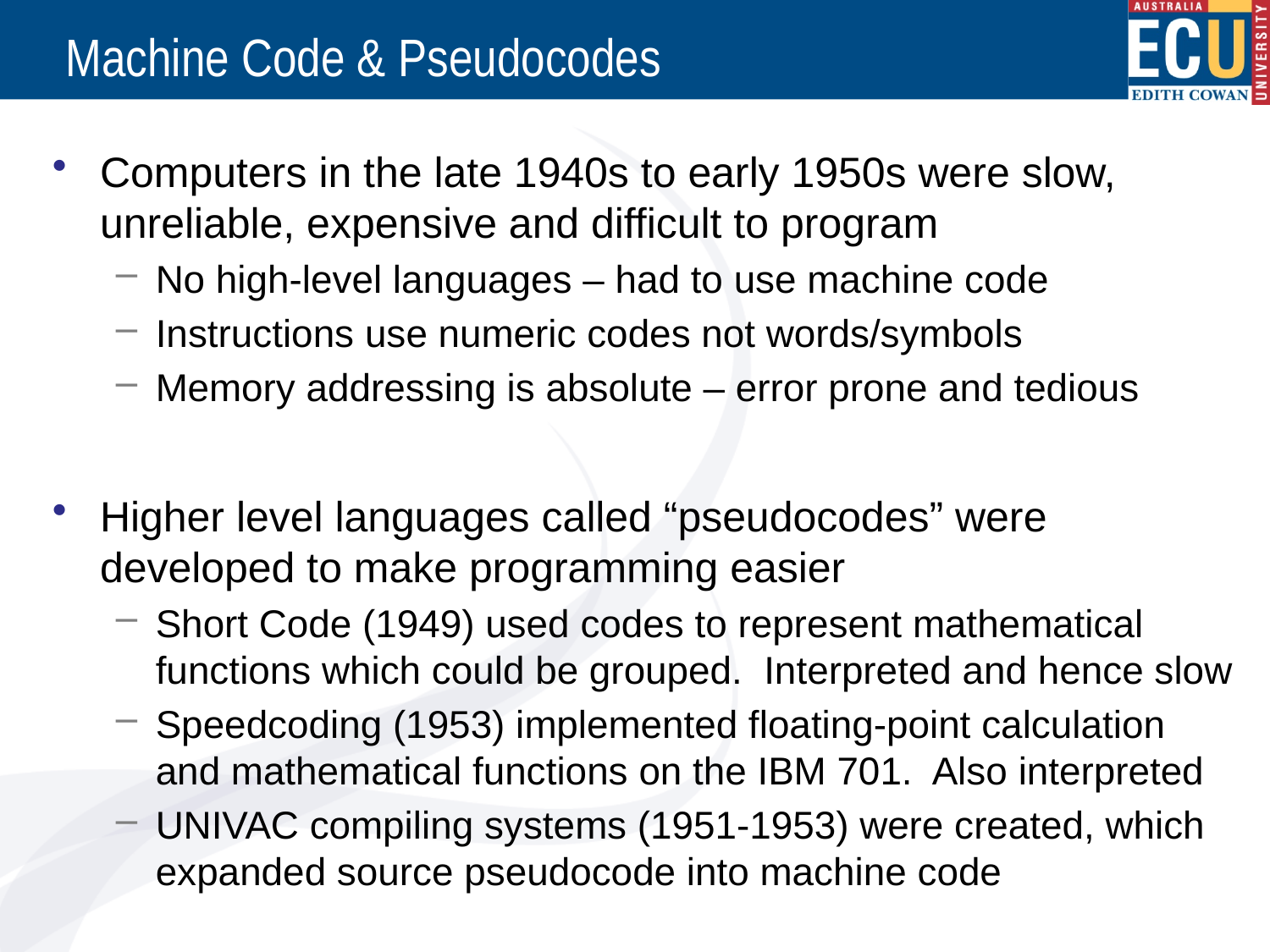

# Machine Code & Pseudocodes
Computers in the late 1940s to early 1950s were slow, unreliable, expensive and difficult to program
No high-level languages – had to use machine code
Instructions use numeric codes not words/symbols
Memory addressing is absolute – error prone and tedious

Higher level languages called “pseudocodes” were developed to make programming easier
Short Code (1949) used codes to represent mathematical functions which could be grouped.  Interpreted and hence slow
Speedcoding (1953) implemented floating-point calculation and mathematical functions on the IBM 701.  Also interpreted
UNIVAC compiling systems (1951-1953) were created, which expanded source pseudocode into machine code